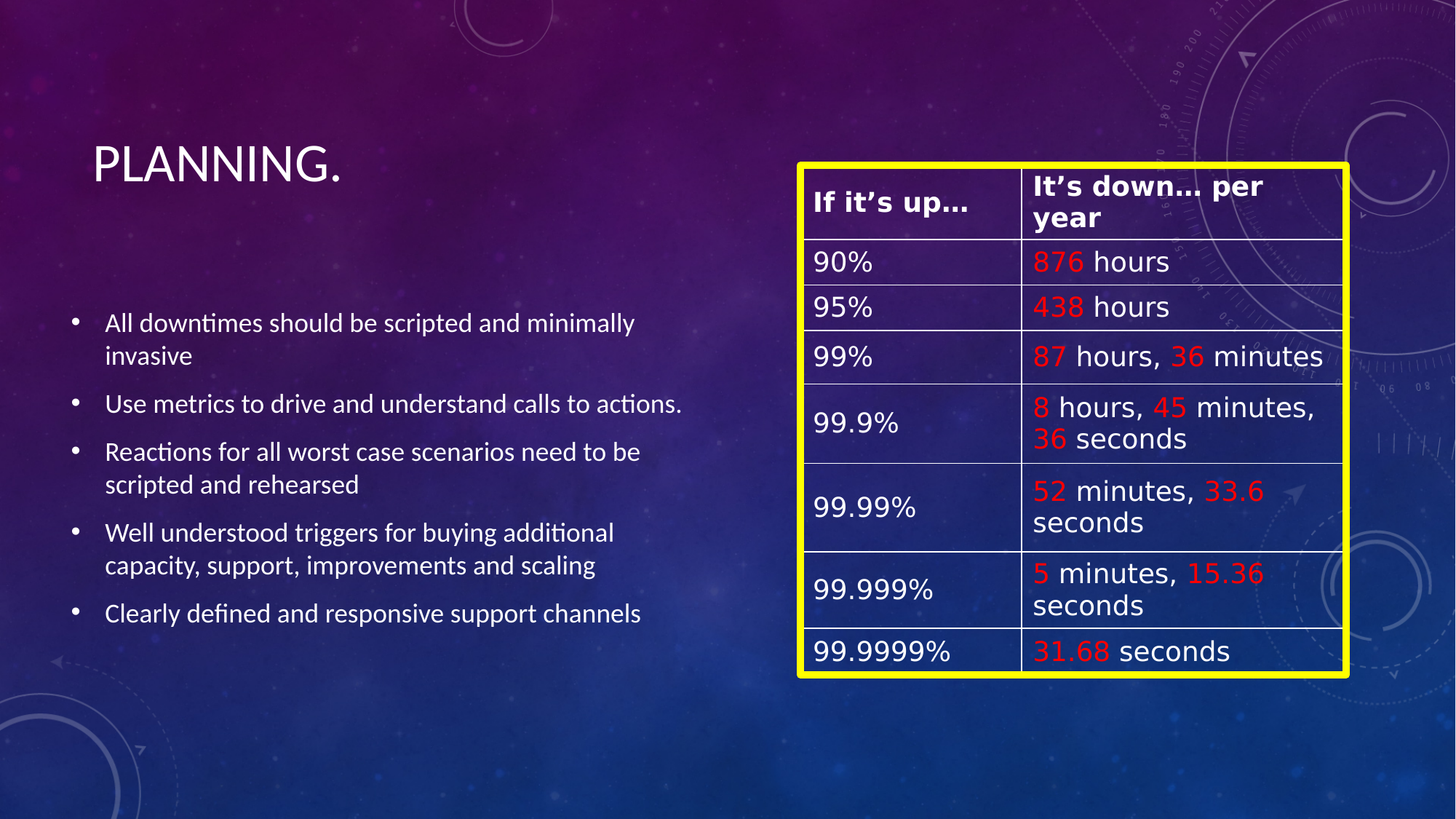

# Planning.

| If it’s up… | It’s down… per year |
| --- | --- |
| 90% | 876 hours |
| 95% | 438 hours |
| 99% | 87 hours, 36 minutes |
| 99.9% | 8 hours, 45 minutes, 36 seconds |
| 99.99% | 52 minutes, 33.6 seconds |
| 99.999% | 5 minutes, 15.36 seconds |
| 99.9999% | 31.68 seconds |

All downtimes should be scripted and minimally invasive
Use metrics to drive and understand calls to actions.
Reactions for all worst case scenarios need to be scripted and rehearsed
Well understood triggers for buying additional capacity, support, improvements and scaling
Clearly defined and responsive support channels

http://blog.monitor.us/2006/10/what-99-uptime-means/